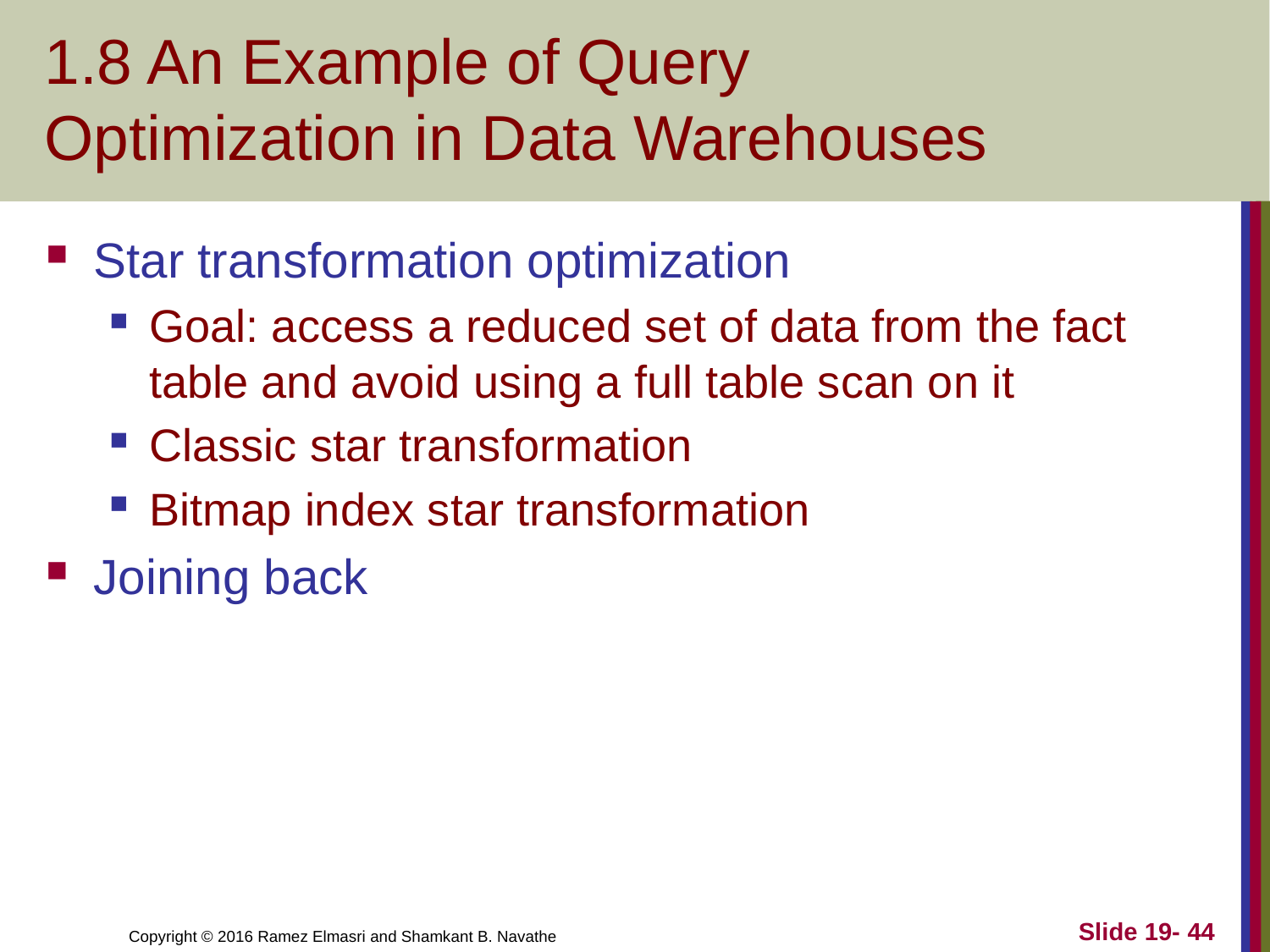

# 1.8 An Example of Query Optimization in Data Warehouses
Star transformation optimization
Goal: access a reduced set of data from the fact table and avoid using a full table scan on it
Classic star transformation
Bitmap index star transformation
Joining back
Slide 19- 44